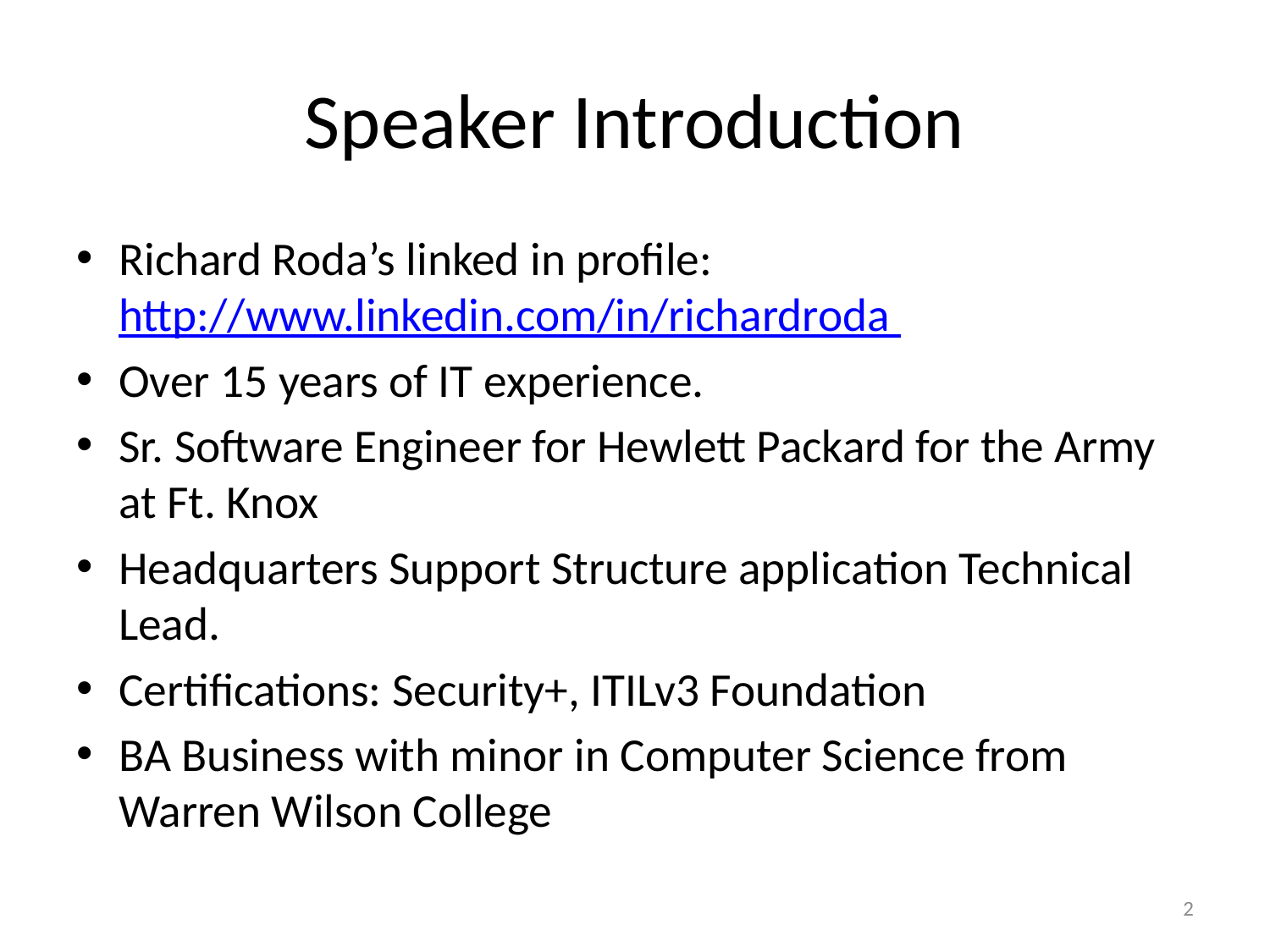

# Speaker Introduction
Richard Roda’s linked in profile: http://www.linkedin.com/in/richardroda
Over 15 years of IT experience.
Sr. Software Engineer for Hewlett Packard for the Army at Ft. Knox
Headquarters Support Structure application Technical Lead.
Certifications: Security+, ITILv3 Foundation
BA Business with minor in Computer Science from Warren Wilson College
2